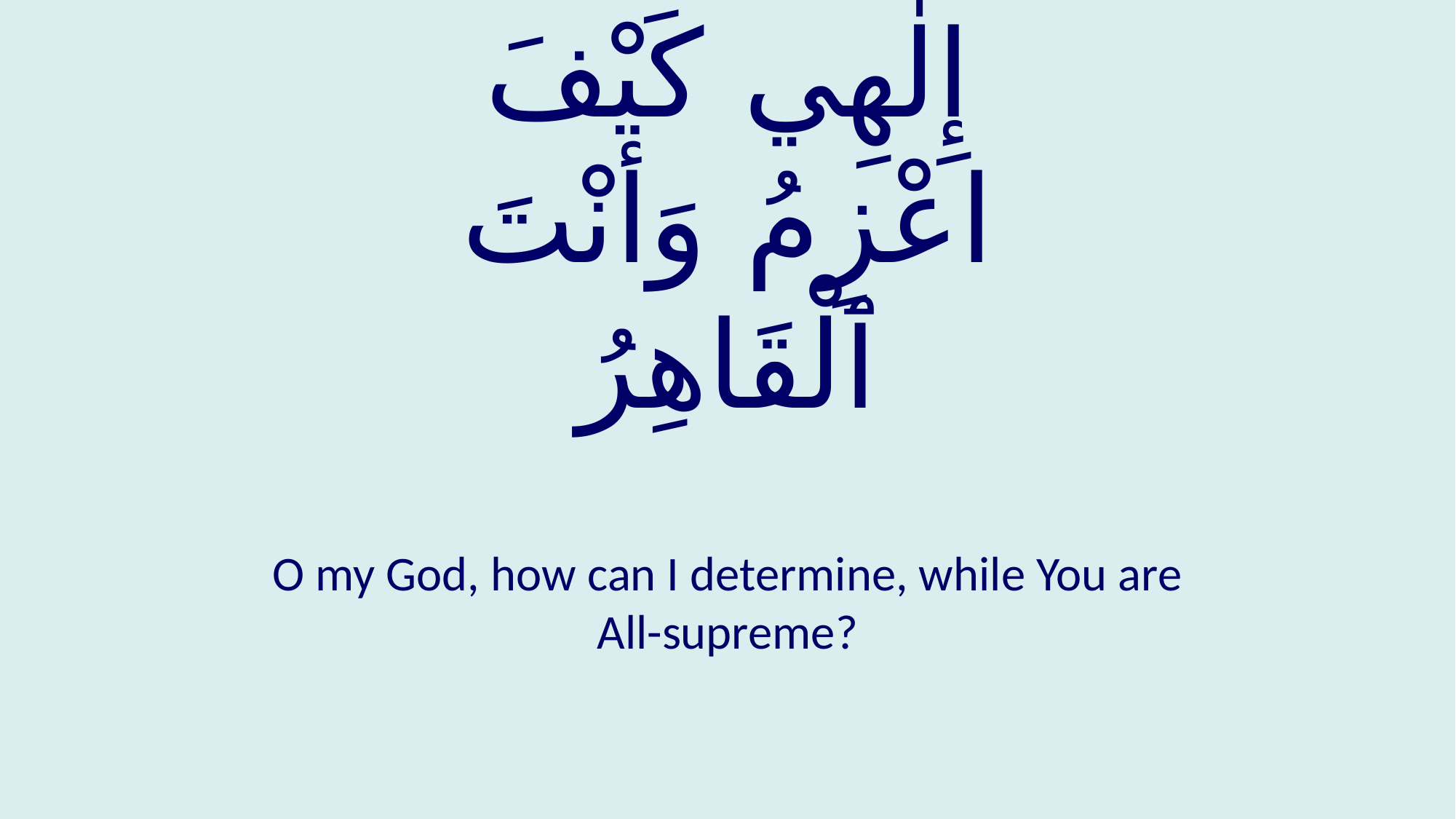

# إِلٰهِي كَيْفَ اعْزِمُ وَأنْتَ ٱلْقَاهِرُ
O my God, how can I determine, while You are All-supreme?